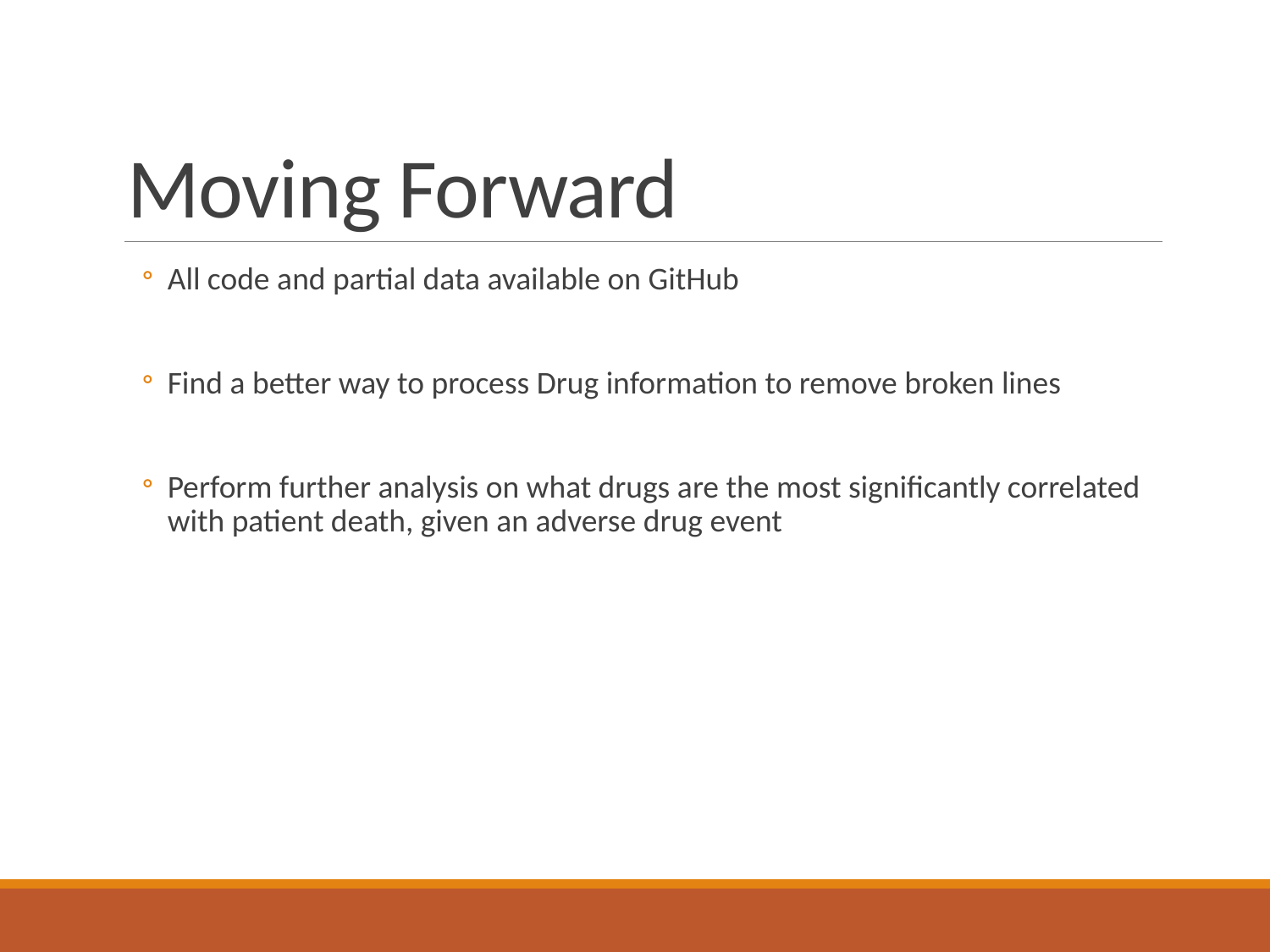

# Moving Forward
All code and partial data available on GitHub

Find a better way to process Drug information to remove broken lines

Perform further analysis on what drugs are the most significantly correlated with patient death, given an adverse drug event